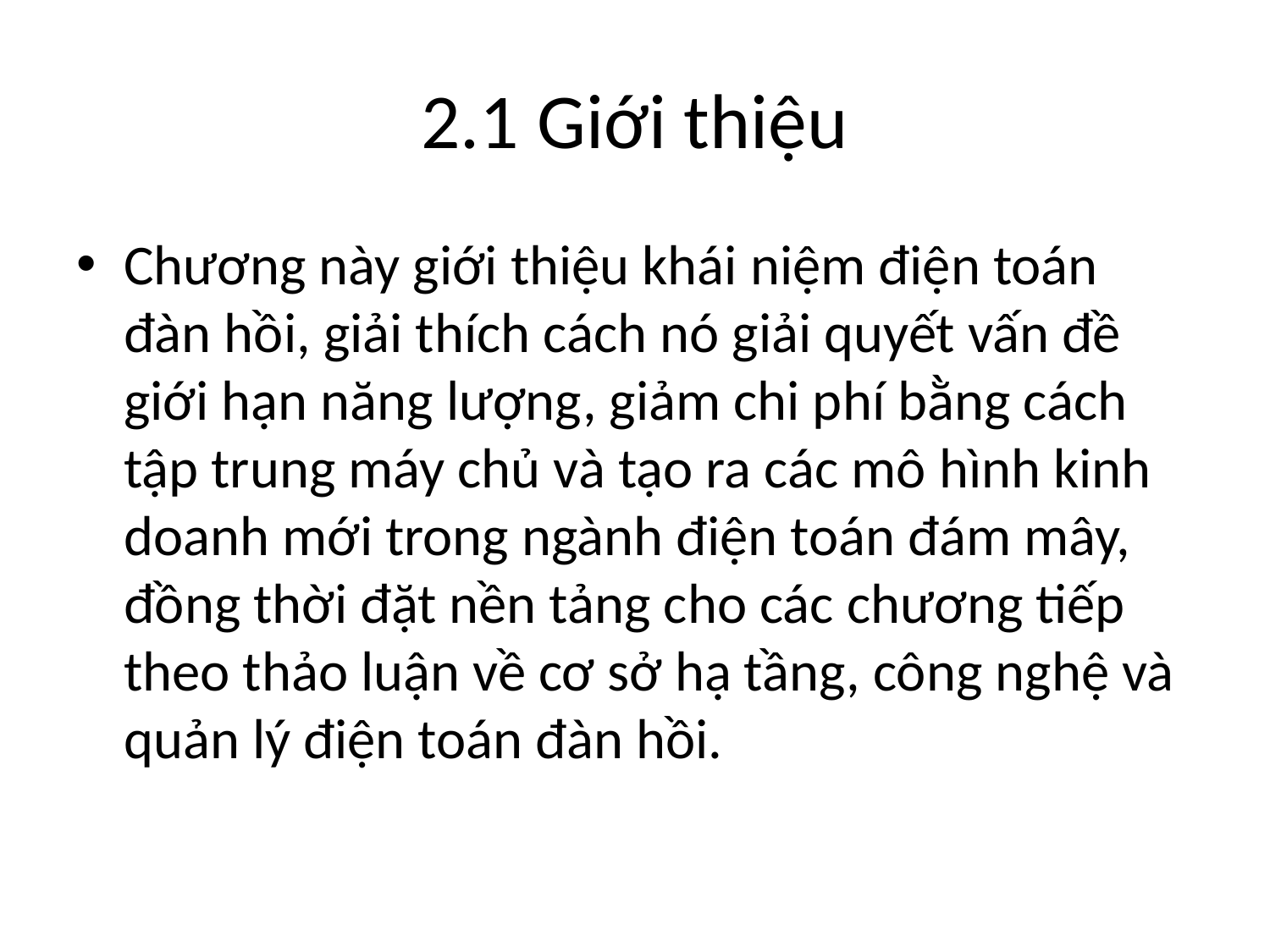

# 2.1 Giới thiệu
Chương này giới thiệu khái niệm điện toán đàn hồi, giải thích cách nó giải quyết vấn đề giới hạn năng lượng, giảm chi phí bằng cách tập trung máy chủ và tạo ra các mô hình kinh doanh mới trong ngành điện toán đám mây, đồng thời đặt nền tảng cho các chương tiếp theo thảo luận về cơ sở hạ tầng, công nghệ và quản lý điện toán đàn hồi.